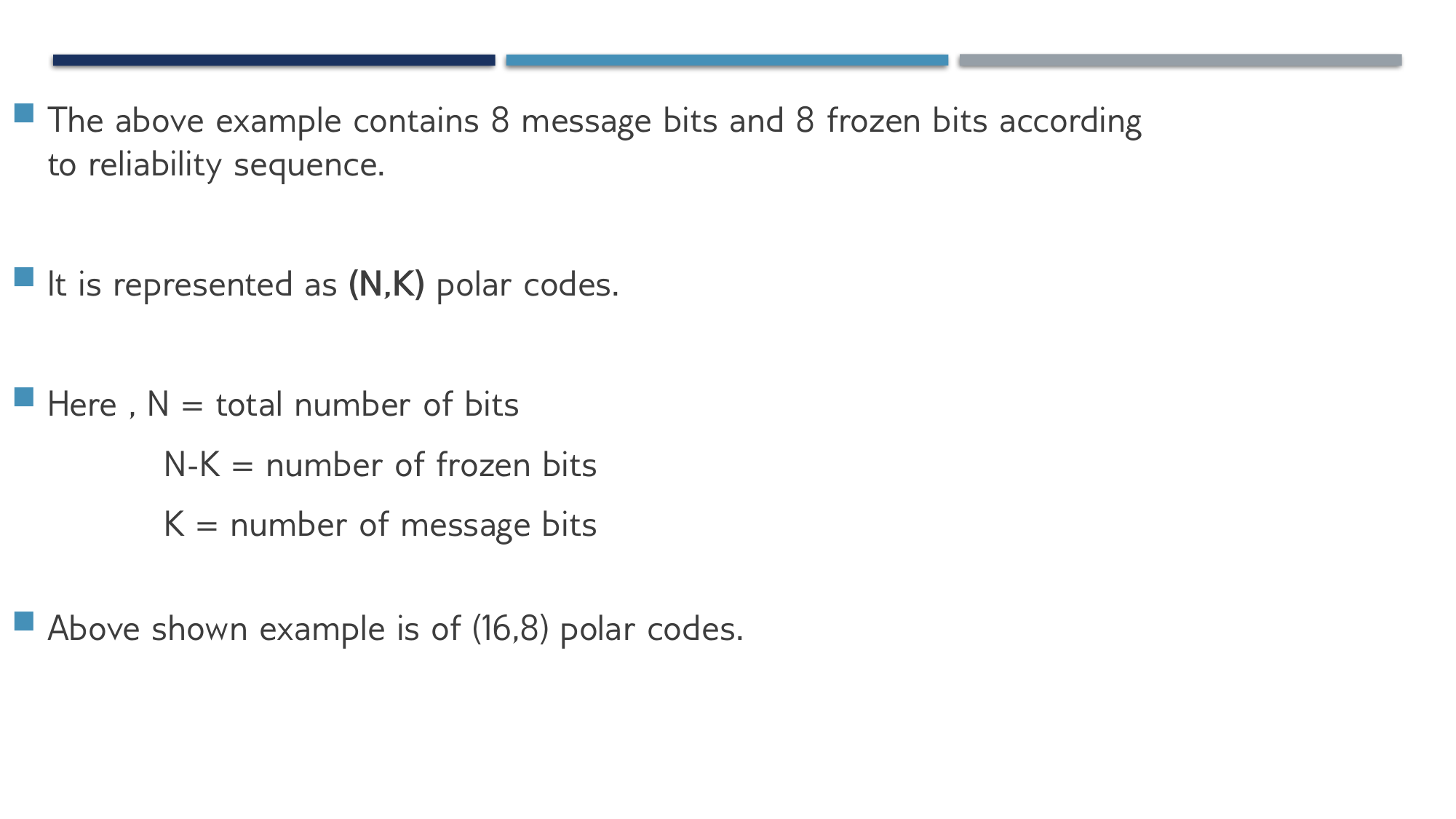

The above example contains 8 message bits and 8 frozen bits according to reliability sequence.

It is represented as (N,K) polar codes.

Here , N = total number of bits
              N-K = number of frozen bits
              K = number of message bits
Above shown example is of (16,8) polar codes.